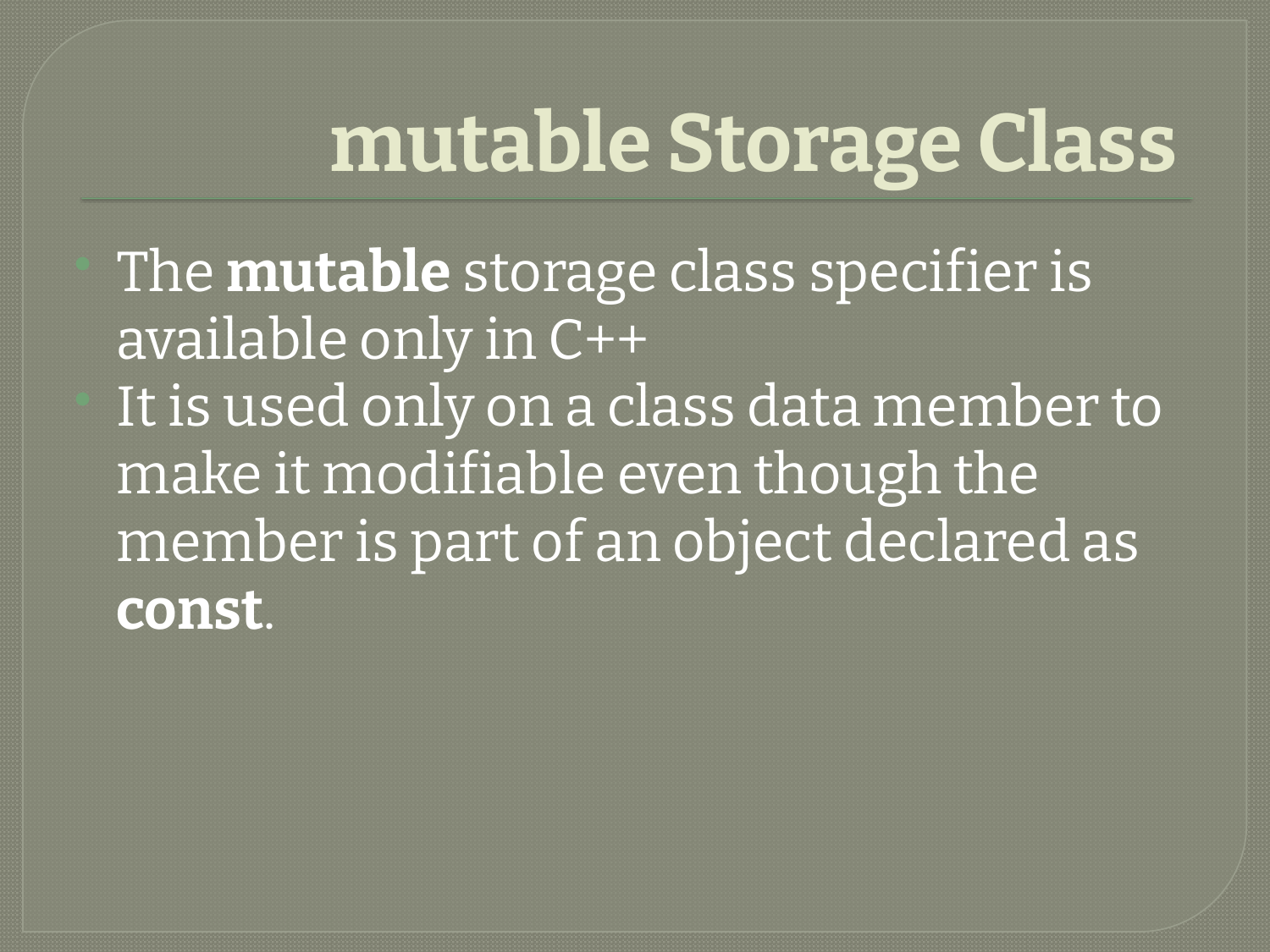

# mutable Storage Class
The mutable storage class specifier is available only in C++
It is used only on a class data member to make it modifiable even though the member is part of an object declared as const.